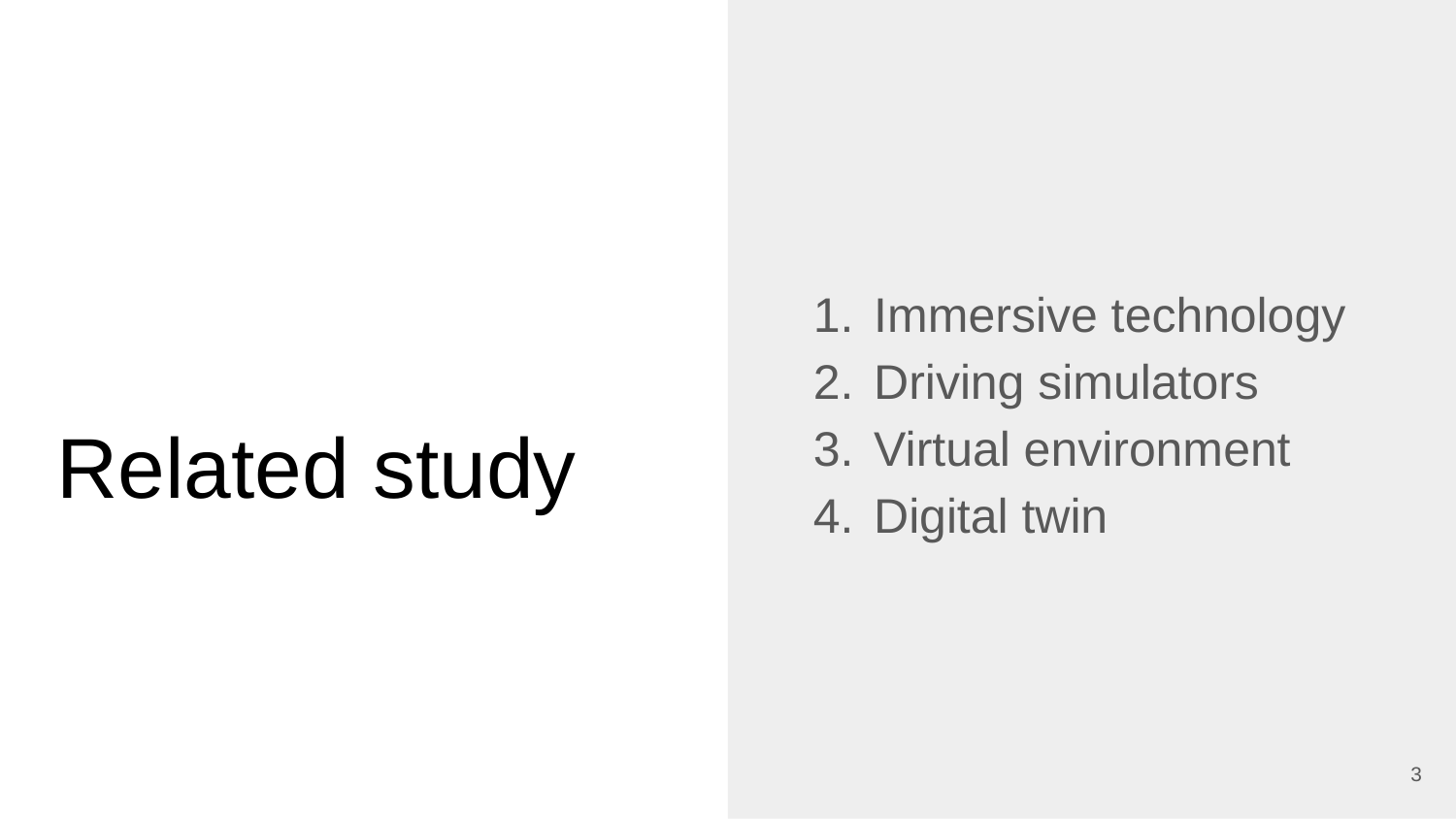

Immersive technology
Driving simulators
Virtual environment
Digital twin
# Related study
3